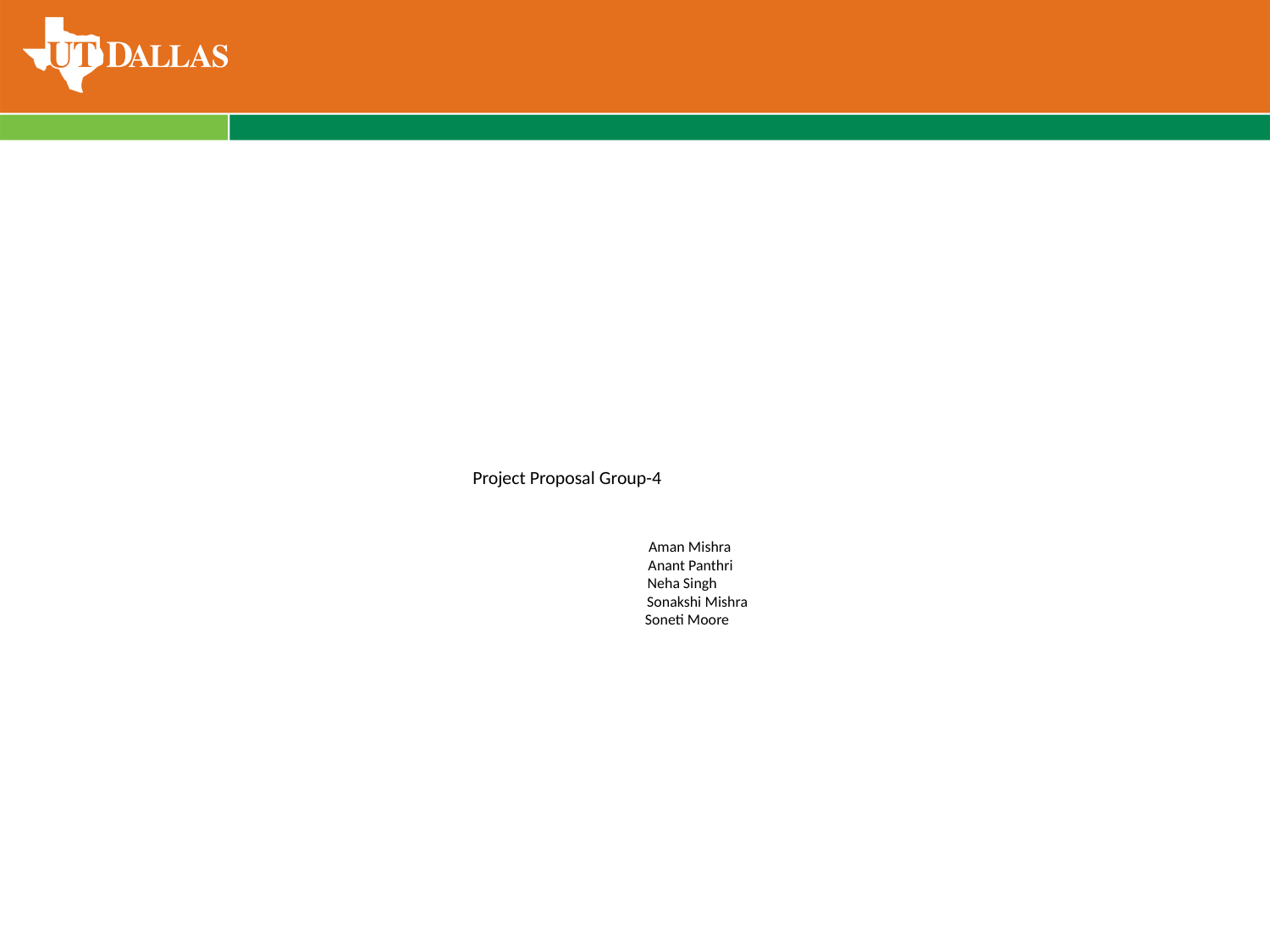

# Project Proposal Group-4 Aman Mishra Anant Panthri Neha Singh Sonakshi Mishra Soneti Moore